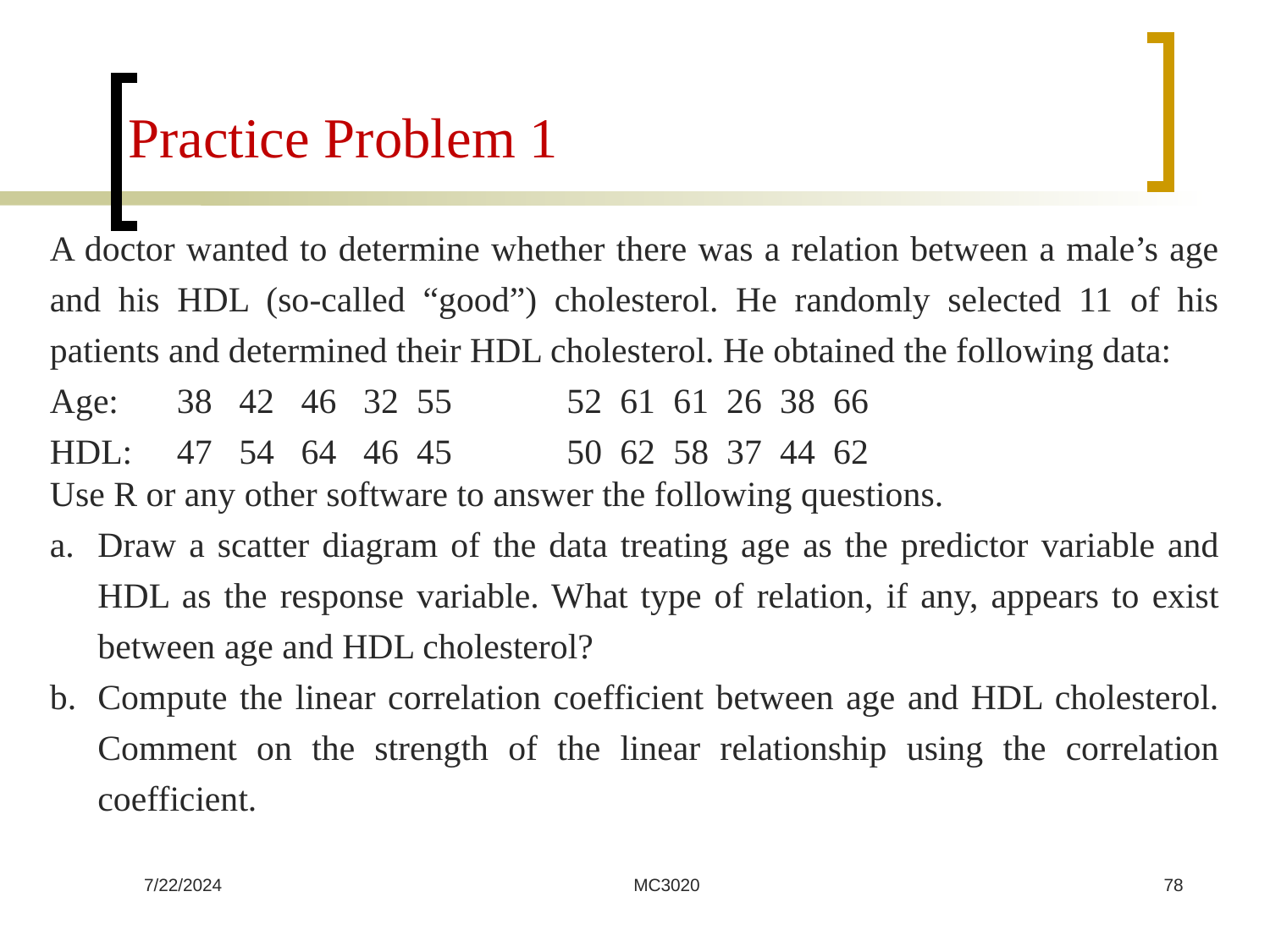

Practice Problem 1
A doctor wanted to determine whether there was a relation between a male’s age and his HDL (so-called “good”) cholesterol. He randomly selected 11 of his patients and determined their HDL cholesterol. He obtained the following data:
Age:	38   42   46   32  55	 52  61  61  26  38  66
HDL:	47   54   64   46  45	 50  62  58  37  44  62
Use R or any other software to answer the following questions.
Draw a scatter diagram of the data treating age as the predictor variable and HDL as the response variable. What type of relation, if any, appears to exist between age and HDL cholesterol?
Compute the linear correlation coefficient between age and HDL cholesterol. Comment on the strength of the linear relationship using the correlation coefficient.

7/22/2024
MC3020
78